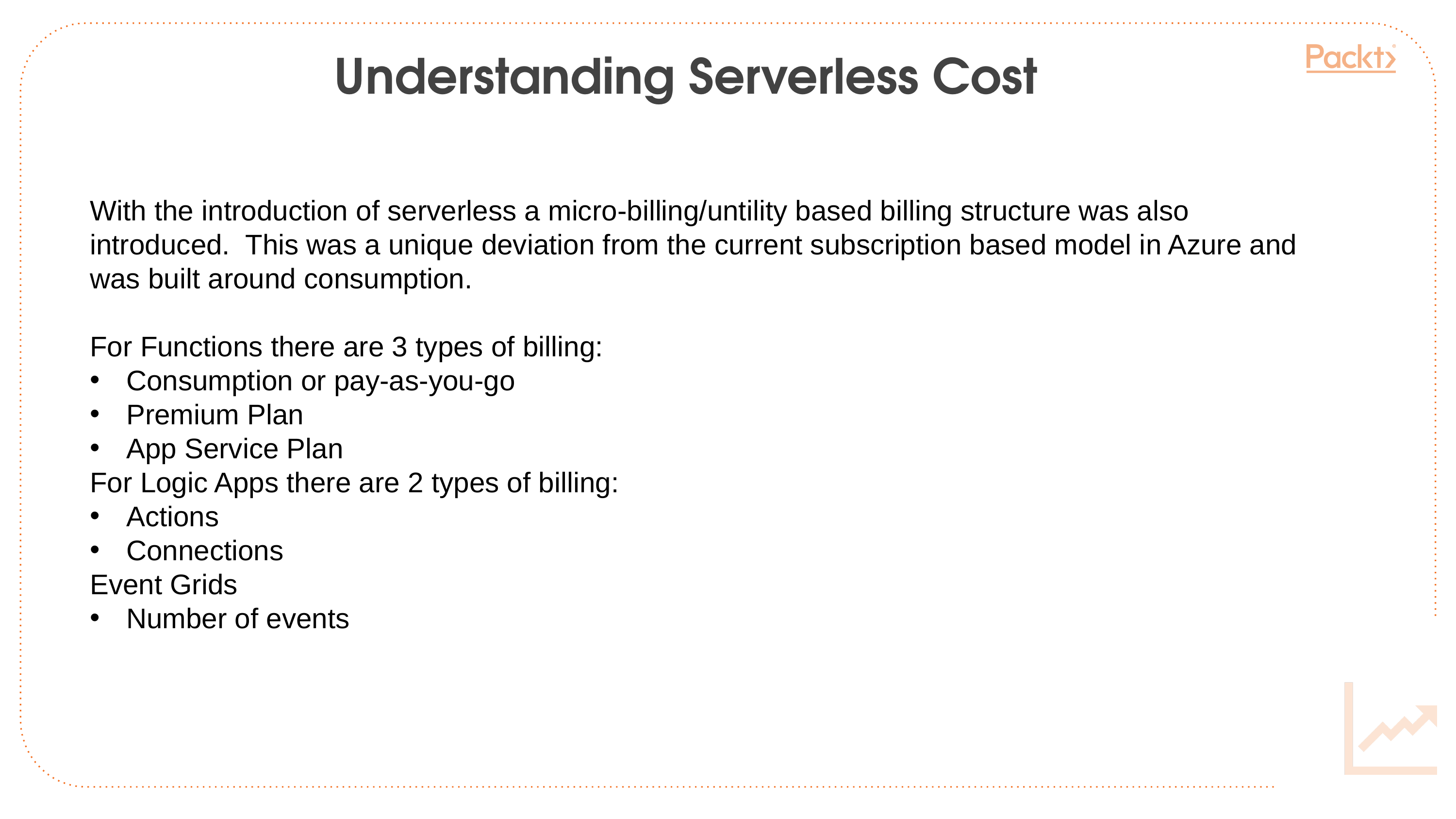

Understanding Serverless Cost
With the introduction of serverless a micro-billing/untility based billing structure was also introduced.  This was a unique deviation from the current subscription based model in Azure and was built around consumption.

For Functions there are 3 types of billing:
Consumption or pay-as-you-go
Premium Plan
App Service Plan
For Logic Apps there are 2 types of billing:
Actions
Connections
Event Grids
Number of events